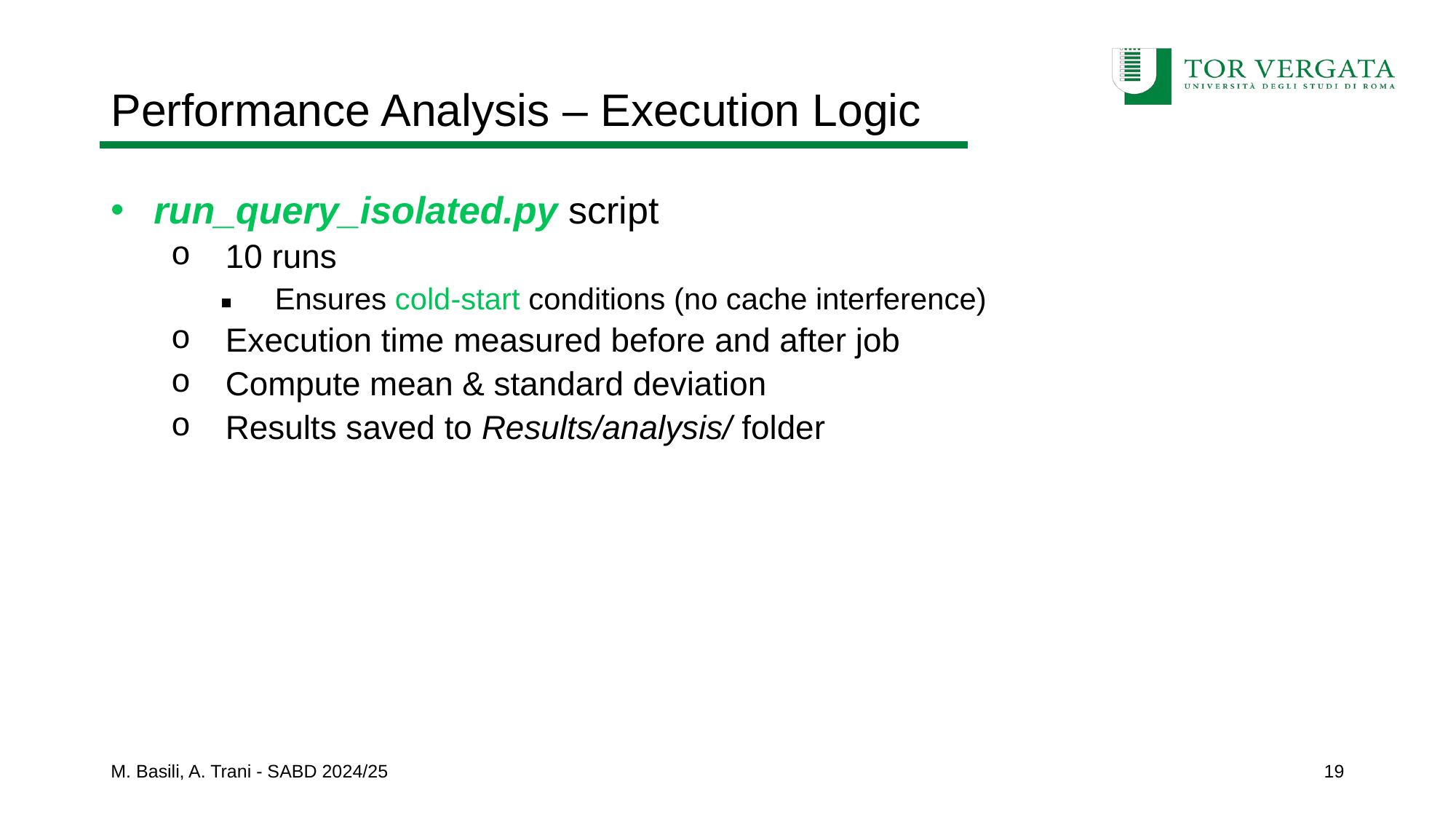

# Performance Analysis – Execution Logic
run_query_isolated.py script
10 runs
Ensures cold-start conditions (no cache interference)
Execution time measured before and after job
Compute mean & standard deviation
Results saved to Results/analysis/ folder
M. Basili, A. Trani - SABD 2024/25
19